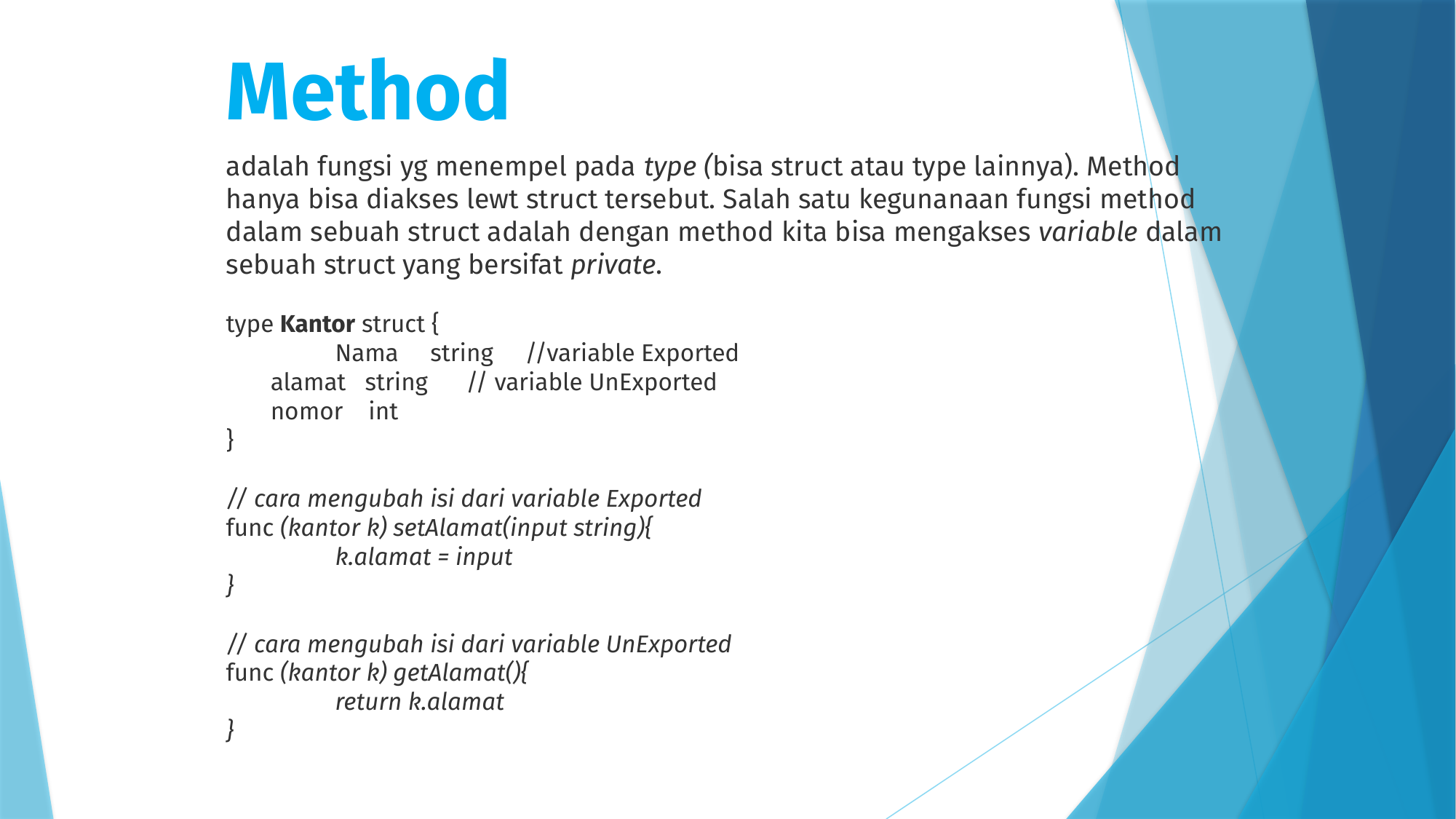

Method
adalah fungsi yg menempel pada type (bisa struct atau type lainnya). Method hanya bisa diakses lewt struct tersebut. Salah satu kegunanaan fungsi method dalam sebuah struct adalah dengan method kita bisa mengakses variable dalam sebuah struct yang bersifat private.

type Kantor struct {
	Nama     string     //variable Exported
       alamat   string      // variable UnExported
       nomor    int
}

// cara mengubah isi dari variable Exported
func (kantor k) setAlamat(input string){
	k.alamat = input
}

// cara mengubah isi dari variable UnExported
func (kantor k) getAlamat(){
	return k.alamat
}